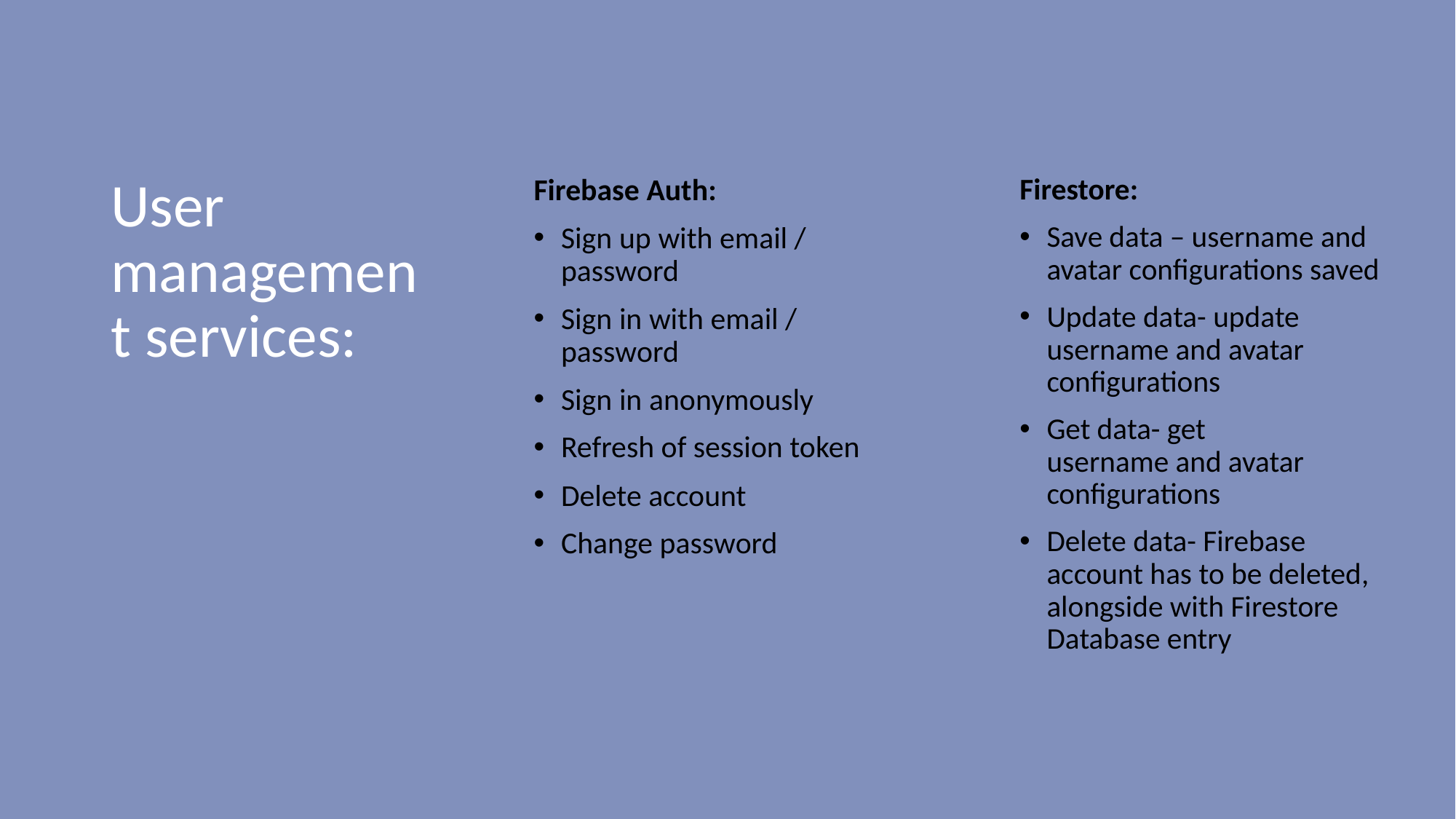

# User management services:
Firebase Auth:
Sign up with email / password
Sign in with email / password
Sign in anonymously
Refresh of session token
Delete account
Change password
Firestore:
Save data – username and avatar configurations saved
Update data- update username and avatar configurations
Get data- get username and avatar configurations
Delete data- Firebase account has to be deleted, alongside with Firestore Database entry